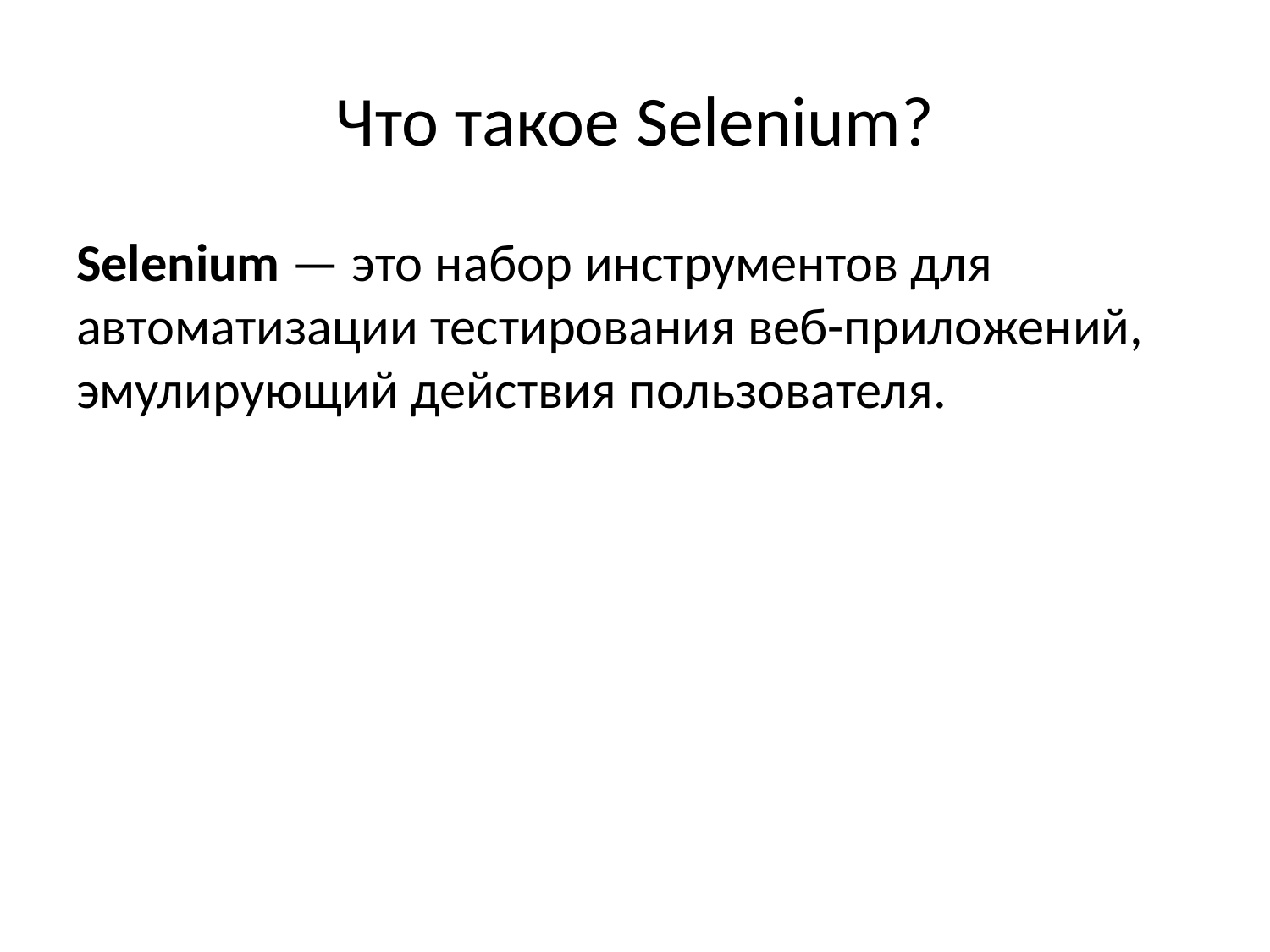

# Что такое Selenium?
Selenium — это набор инструментов для автоматизации тестирования веб-приложений, эмулирующий действия пользователя.